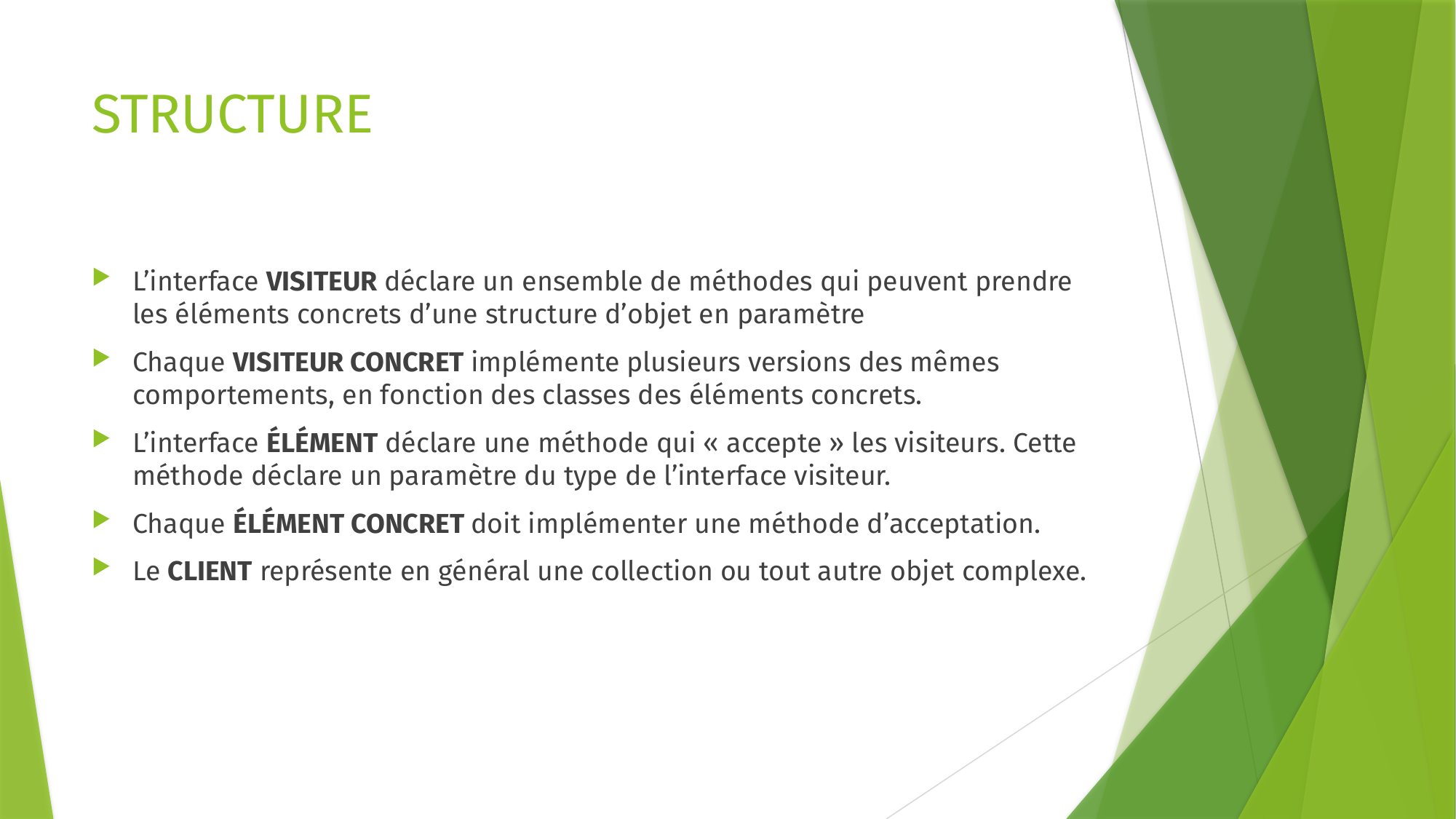

# STRUCTURE
L’interface VISITEUR déclare un ensemble de méthodes qui peuvent prendre les éléments concrets d’une structure d’objet en paramètre
Chaque VISITEUR CONCRET implémente plusieurs versions des mêmes comportements, en fonction des classes des éléments concrets.
L’interface ÉLÉMENT déclare une méthode qui « accepte » les visiteurs. Cette méthode déclare un paramètre du type de l’interface visiteur.
Chaque ÉLÉMENT CONCRET doit implémenter une méthode d’acceptation.
Le CLIENT représente en général une collection ou tout autre objet complexe.